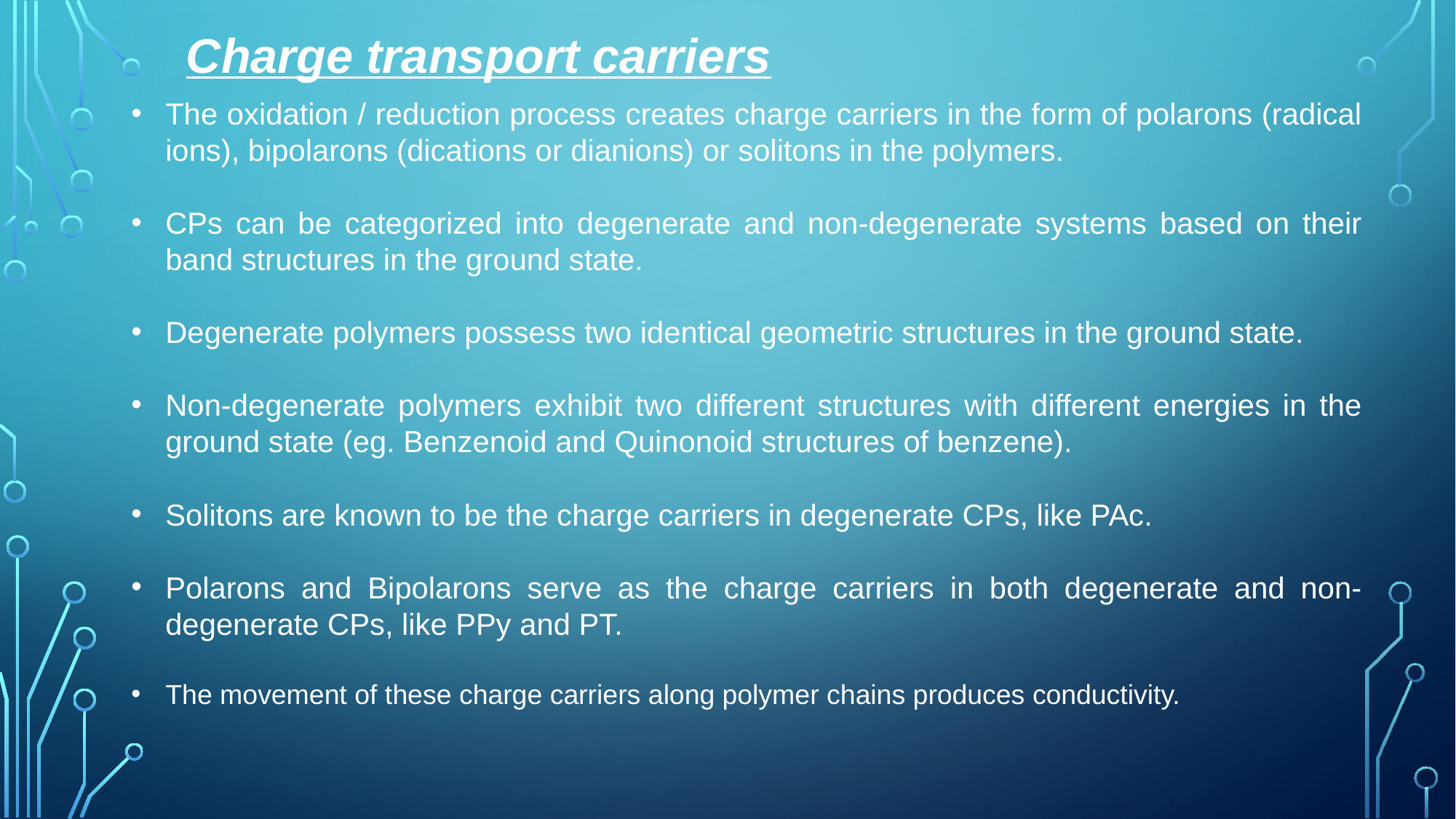

Charge transport carriers
The oxidation / reduction process creates charge carriers in the form of polarons (radical ions), bipolarons (dications or dianions) or solitons in the polymers.

CPs can be categorized into degenerate and non-degenerate systems based on their band structures in the ground state.

Degenerate polymers possess two identical geometric structures in the ground state.

Non-degenerate polymers exhibit two different structures with different energies in the ground state (eg. Benzenoid and Quinonoid structures of benzene).

Solitons are known to be the charge carriers in degenerate CPs, like PAc.

Polarons and Bipolarons serve as the charge carriers in both degenerate and non-degenerate CPs, like PPy and PT.

The movement of these charge carriers along polymer chains produces conductivity.